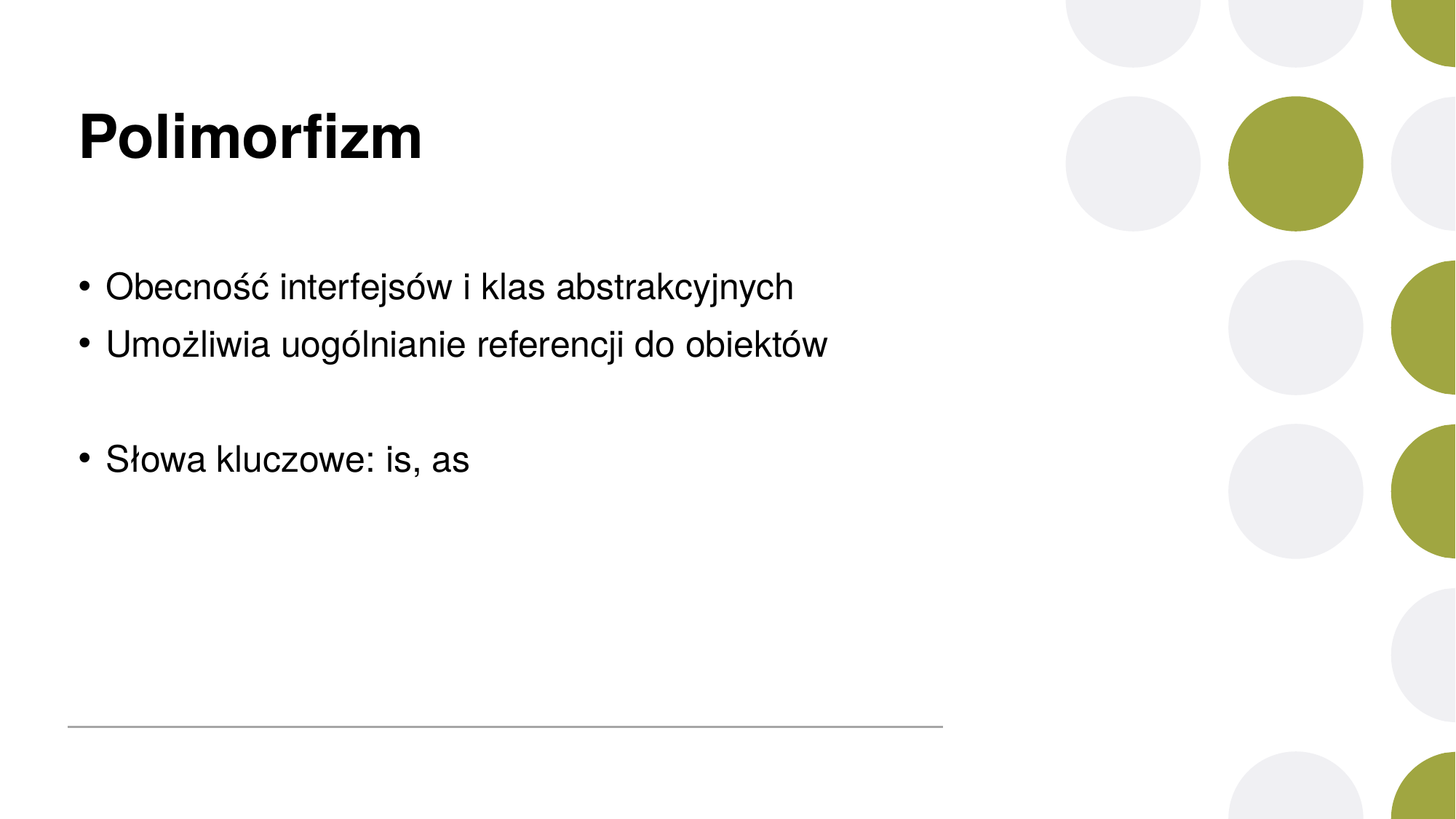

# Polimorfizm
Obecność interfejsów i klas abstrakcyjnych
Umożliwia uogólnianie referencji do obiektów

Słowa kluczowe: is, as